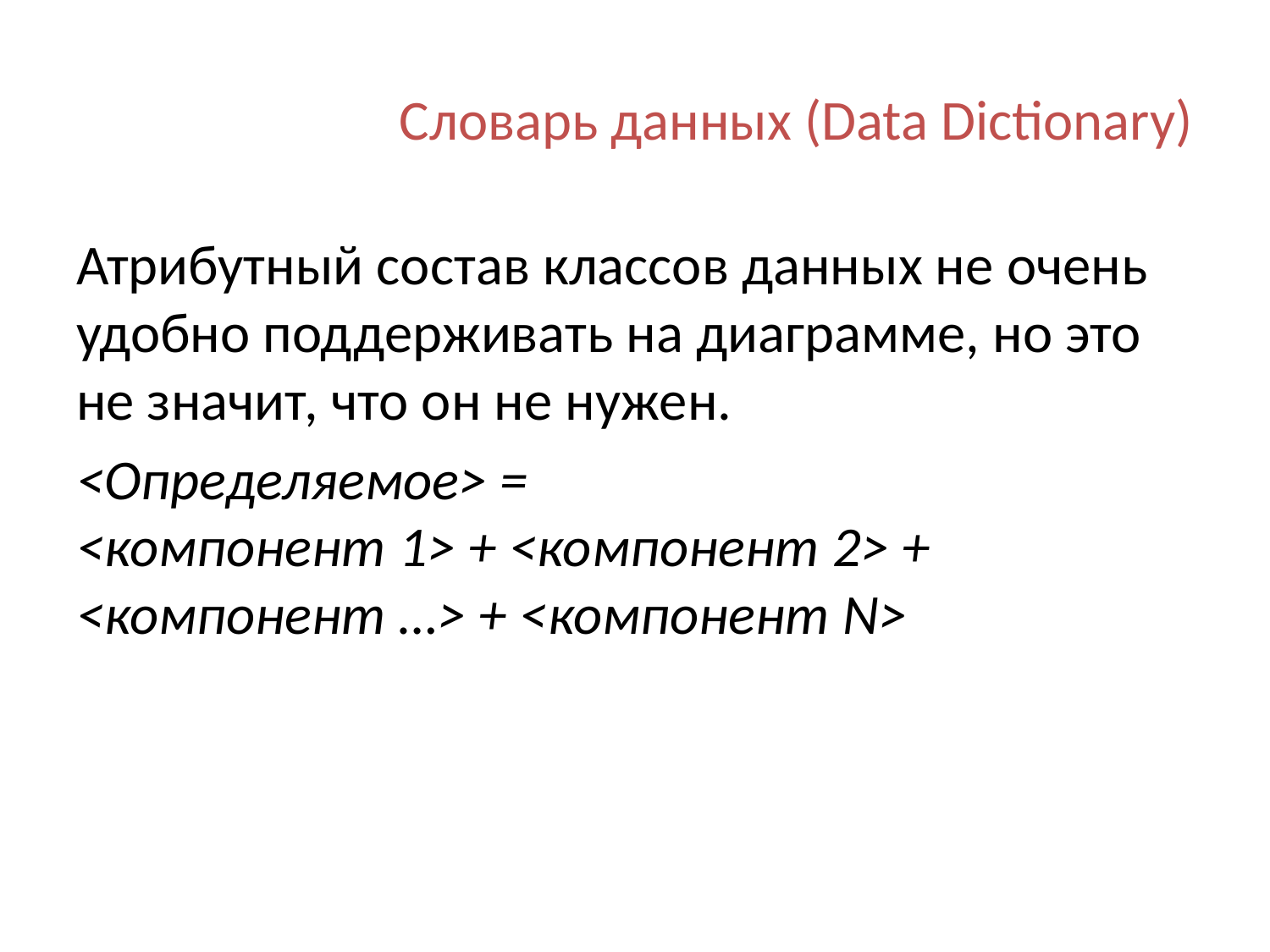

# Словарь данных (Data Dictionary)
Атрибутный состав классов данных не очень удобно поддерживать на диаграмме, но это не значит, что он не нужен.
<Определяемое> =
<компонент 1> + <компонент 2> + <компонент …> + <компонент N>